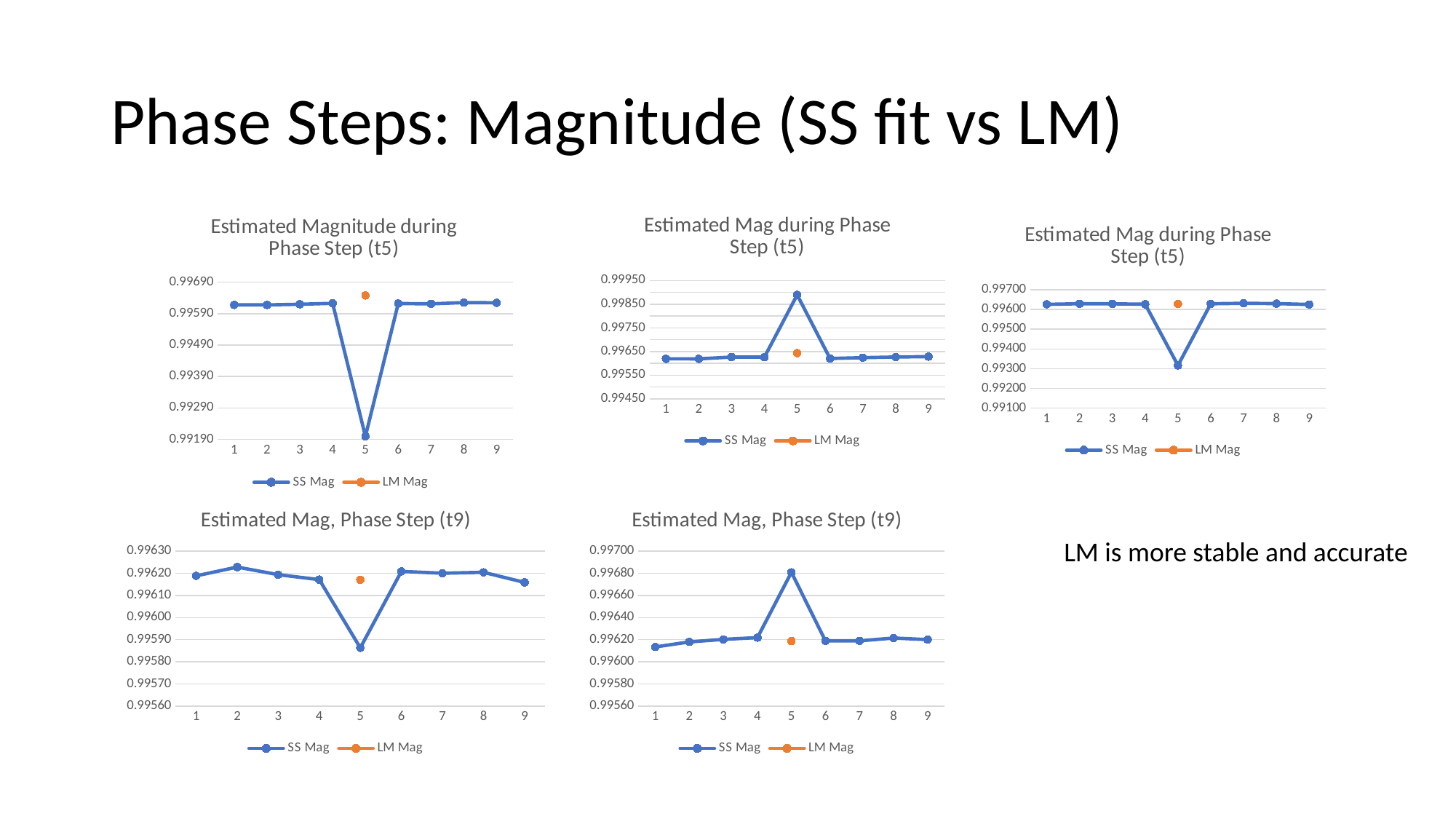

# Phase Steps: Magnitude (SS fit vs LM)

### Chart: Estimated Magnitude during Phase Step (t5)

| Category | SS | LM |
|---|---|---|

### Chart: Estimated Mag during Phase Step (t5)

| Category | SS | LM |
|---|---|---|

### Chart: Estimated Mag during Phase Step (t5)

| Category | SS | LM |
|---|---|---|

### Chart: Estimated Mag, Phase Step (t9)

| Category | SS | LM |
|---|---|---|

### Chart: Estimated Mag, Phase Step (t9)

| Category | SS | LM |
|---|---|---|
LM is more stable and accurate